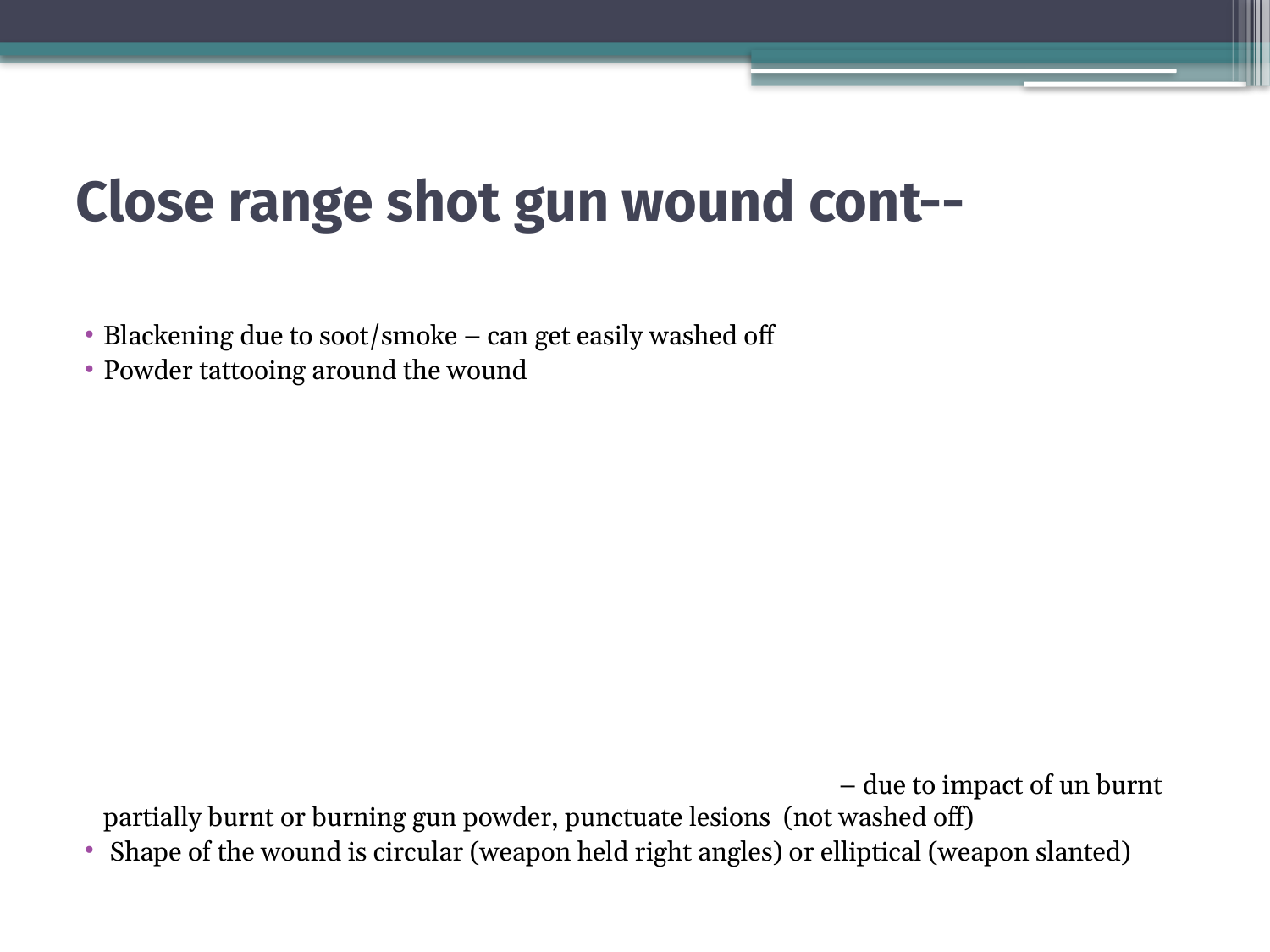

# Close range shot gun wound cont--
Blackening due to soot/smoke – can get easily washed off
Powder tattooing around the wound                                                                                                                                                                                                                                                                                                                                                                                                                                                                                                                                                                                                                                                                                                                                                                                                                                                                                                                                                                                                                                                                                                                                                                                                                                                                                                                                                                                                                                                                                                                                                                                                                                                                                                                                                                                                                                                                                                                                                                                                                                                                                                                                                                                                                                                                                                                                                                             – due to impact of un burnt partially burnt or burning gun powder, punctuate lesions  (not washed off)
 Shape of the wound is circular (weapon held right angles) or elliptical (weapon slanted)